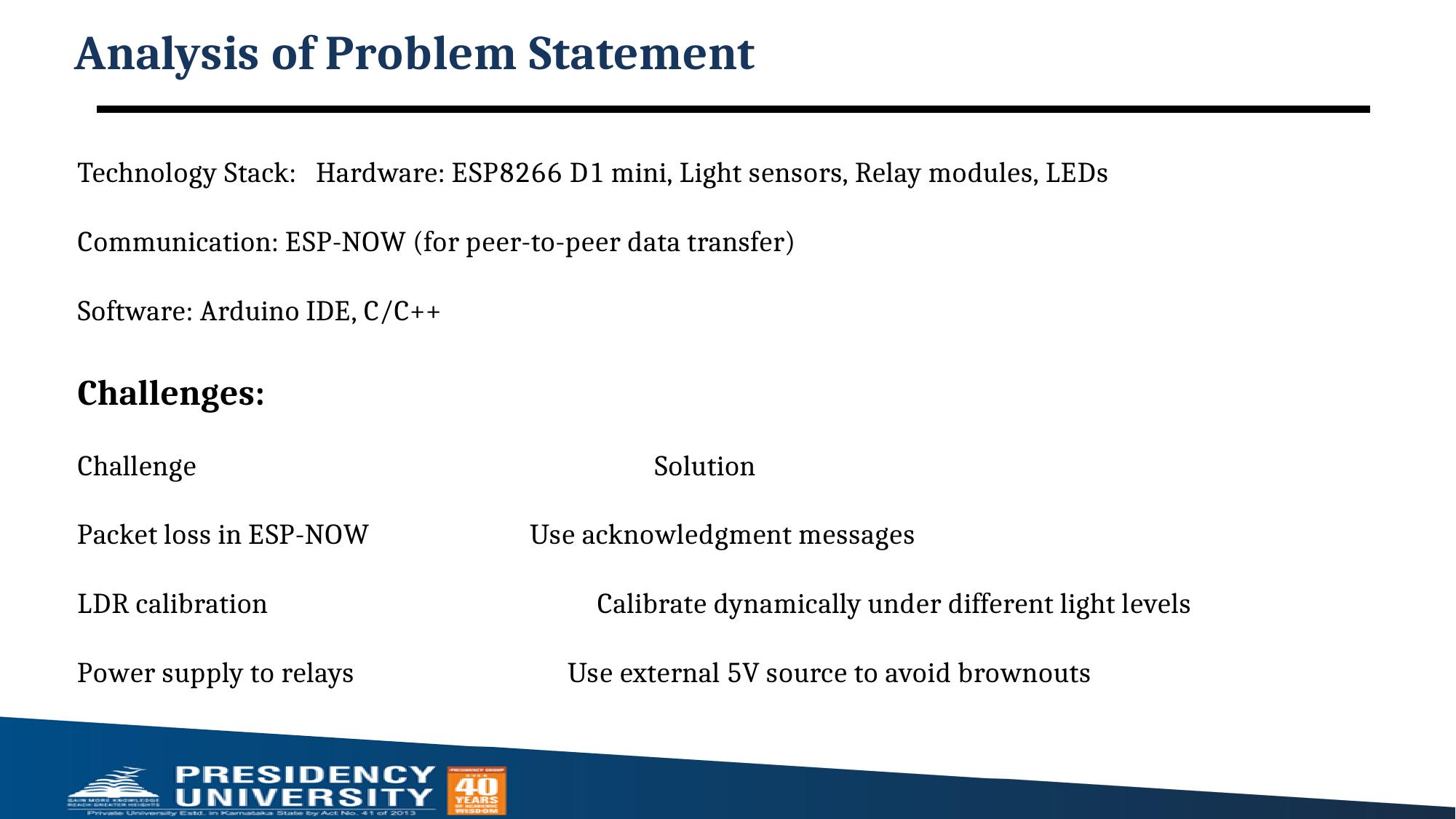

# Analysis of Problem Statement
Technology Stack:   Hardware: ESP8266 D1 mini, Light sensors, Relay modules, LEDs
Communication: ESP-NOW (for peer-to-peer data transfer)
Software: Arduino IDE, C/C++
Challenges:
Challenge	                                                            Solution
Packet loss in ESP-NOW                       	Use acknowledgment messages
LDR calibration	                                                   Calibrate dynamically under different light levels
Power supply to relays	                                 Use external 5V source to avoid brownouts